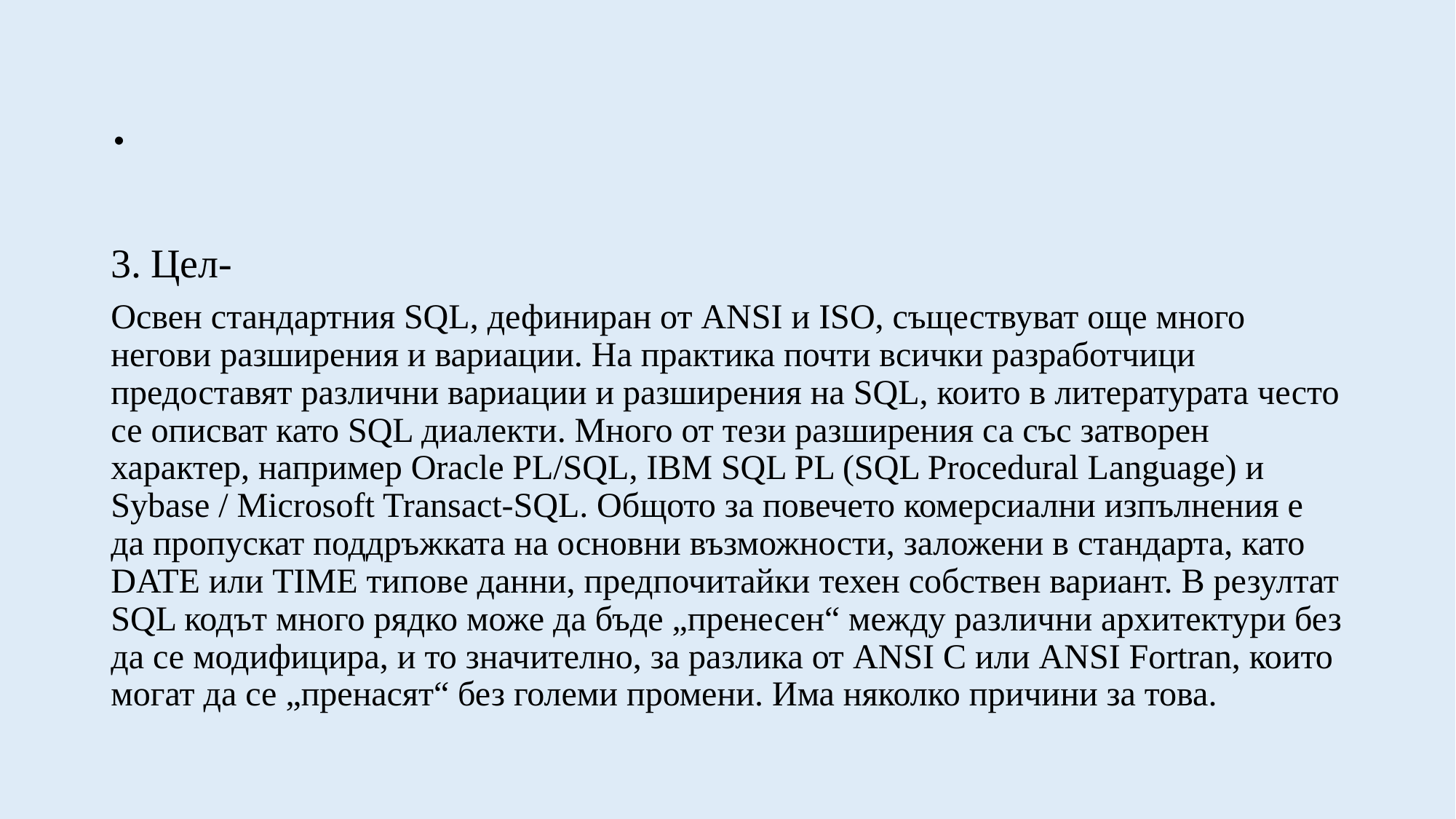

# .
3. Цел-
Освен стандартния SQL, дефиниран от ANSI и ISO, съществуват още много негови разширения и вариации. На практика почти всички разработчици предоставят различни вариации и разширения на SQL, които в литературата често се описват като SQL диалекти. Много от тези разширения са със затворен характер, например Oracle PL/SQL, IBM SQL PL (SQL Procedural Language) и Sybase / Microsoft Transact-SQL. Общото за повечето комерсиални изпълнения е да пропускат поддръжката на основни възможности, заложени в стандарта, като DATE или TIME типове данни, предпочитайки техен собствен вариант. В резултат SQL кодът много рядко може да бъде „пренесен“ между различни архитектури без да се модифицира, и то значително, за разлика от ANSI C или ANSI Fortran, които могат да се „пренасят“ без големи промени. Има няколко причини за това.